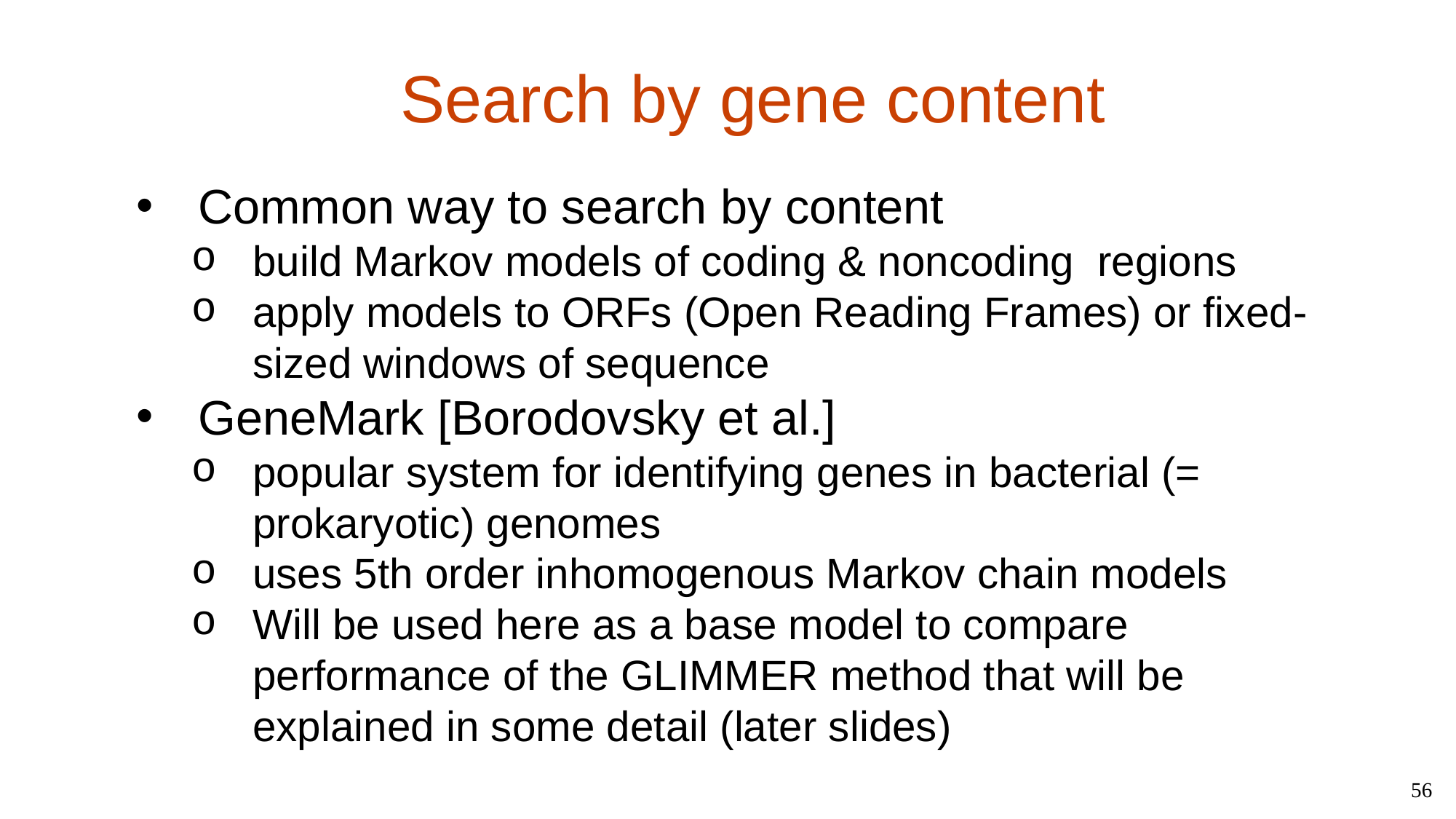

Search by gene content

Common way to search by content
build Markov models of coding & noncoding  regions
apply models to ORFs (Open Reading Frames) or fixed-sized windows of sequence
GeneMark [Borodovsky et al.]
popular system for identifying genes in bacterial (= prokaryotic) genomes
uses 5th order inhomogenous Markov chain models
Will be used here as a base model to compare performance of the GLIMMER method that will be explained in some detail (later slides)
56